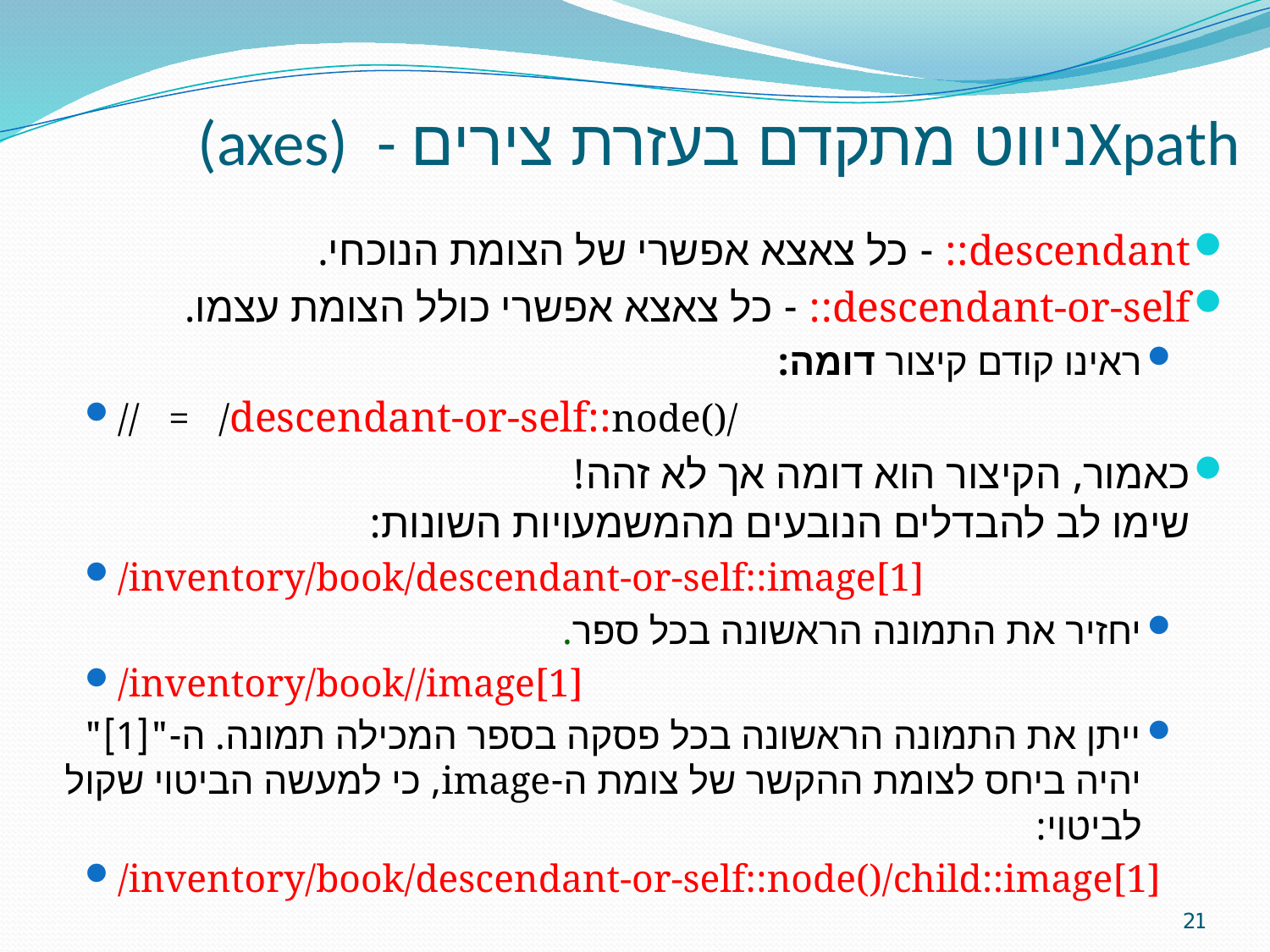

# (axes)  - ניווט מתקדם בעזרת ציריםXpath
descendant:: - כל צאצא אפשרי של הצומת הנוכחי.
descendant-or-self:: - כל צאצא אפשרי כולל הצומת עצמו.
ראינו קודם קיצור דומה:
//   =   /descendant-or-self::node()/
כאמור, הקיצור הוא דומה אך לא זהה!
שימו לב להבדלים הנובעים מהמשמעויות השונות:
/inventory/book/descendant-or-self::image[1]
יחזיר את התמונה הראשונה בכל ספר.
/inventory/book//image[1]
ייתן את התמונה הראשונה בכל פסקה בספר המכילה תמונה. ה-"[1]" יהיה ביחס לצומת ההקשר של צומת ה-image, כי למעשה הביטוי שקול לביטוי:
/inventory/book/descendant-or-self::node()/child::image[1]

21